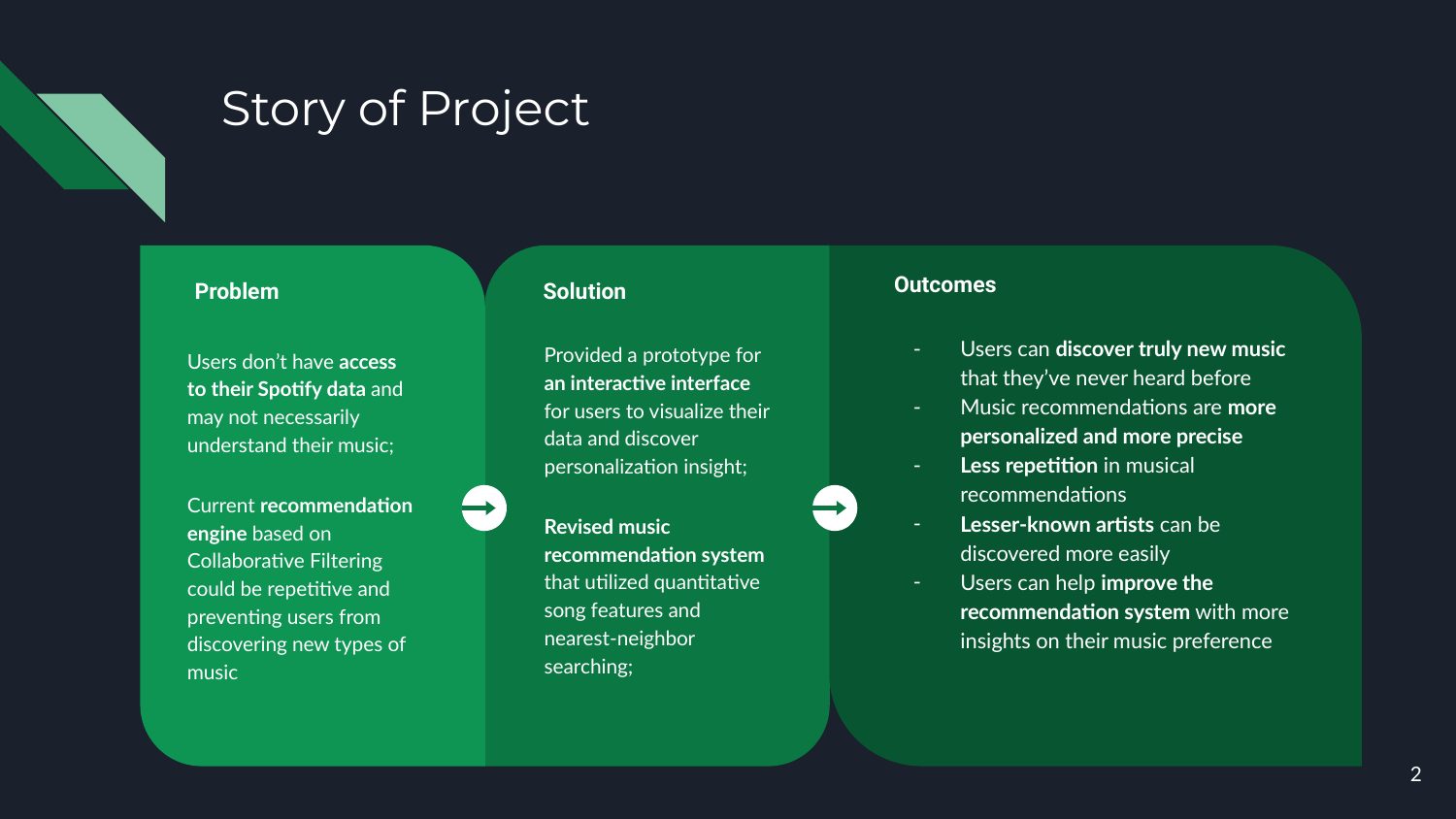

# Story of Project

Problem
Users don’t have access to their Spotify data and may not necessarily  understand their music;
Current recommendation engine based on Collaborative Filtering could be repetitive and preventing users from discovering new types of music

Solution
Provided a prototype for an interactive interface for users to visualize their data and discover personalization insight;
Revised music recommendation system that utilized quantitative song features and nearest-neighbor searching;

Outcomes
Users can discover truly new music that they’ve never heard before
Music recommendations are more personalized and more precise
Less repetition in musical recommendations
Lesser-known artists can be discovered more easily
Users can help improve the recommendation system with more insights on their music preference

2
Problem:
Users don’t have access to their Spotify data and may not necessarily  understand their music; current recommendation engine based on Collaborative Filtering could be repetitive and preventing users from discovering new types of music
Solution: Revised music recommendation system that utilized quantitative song features and nearest-neighbor searching; provided a prototype for an interactive interface for users to visualize their data and discover personalization insights
Outcomes:
Users can discover truly new music that they’ve never heard before
Music recommendations are more personalized and more precise
Less repetition in musical recommendations
Lesser-known artists can be discovered more easily
Users can help improve the recommendation system with more insights on their music preference